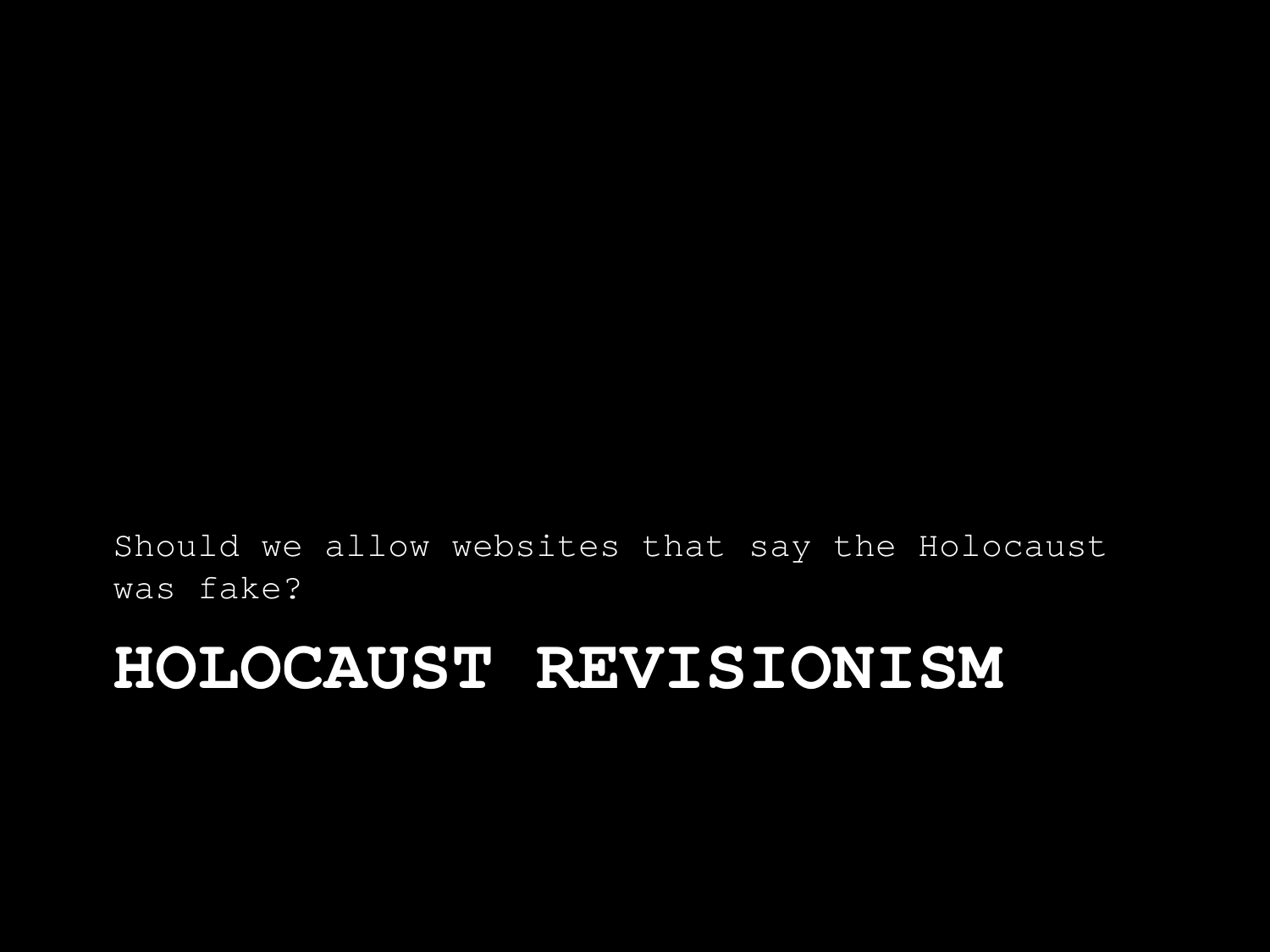

Should we allow websites that say the Holocaust was fake?
# Holocaust Revisionism